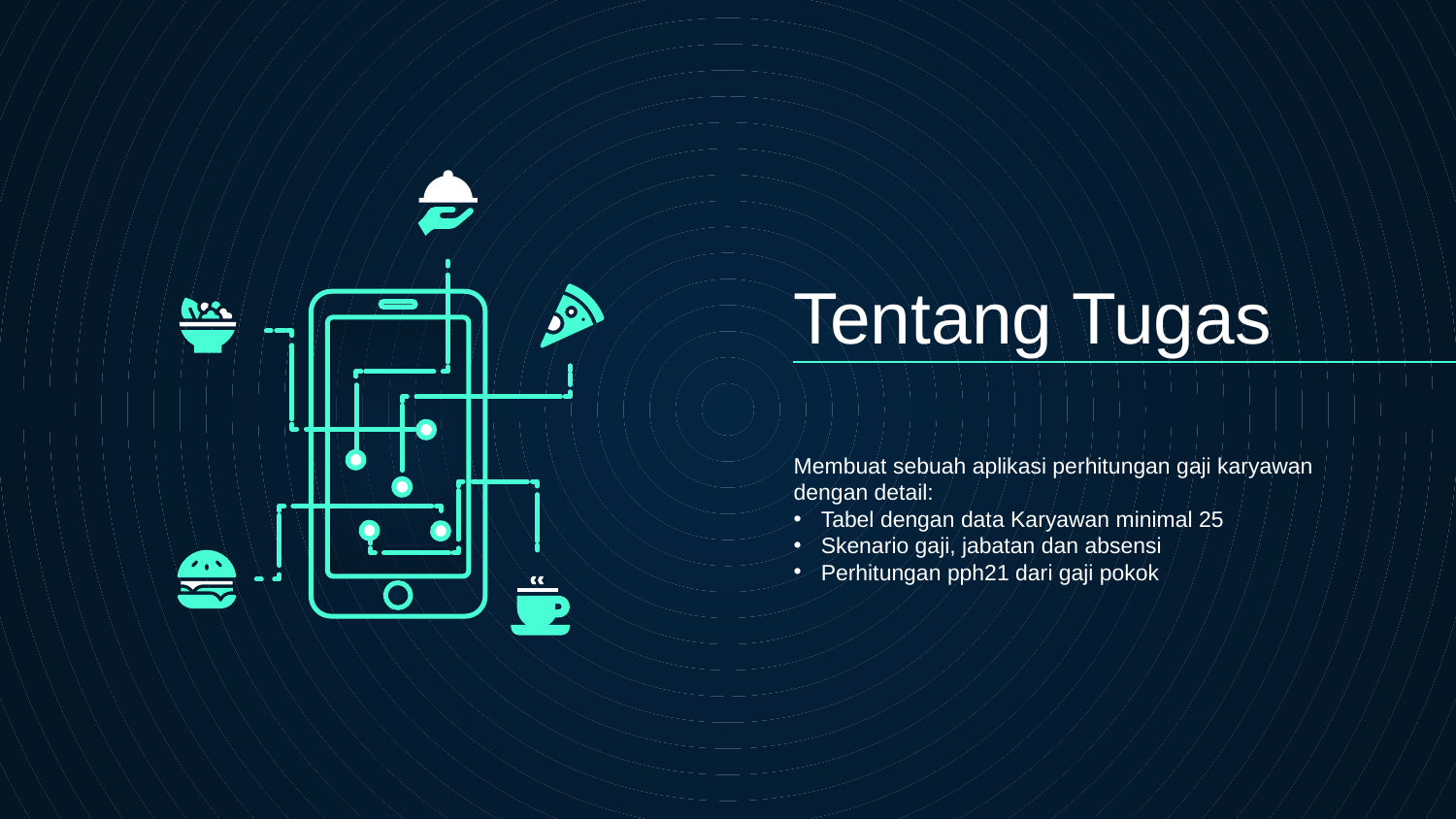

# Tentang Tugas

Membuat sebuah aplikasi perhitungan gaji karyawan dengan detail:
Tabel dengan data Karyawan minimal 25
Skenario gaji, jabatan dan absensi
Perhitungan pph21 dari gaji pokok